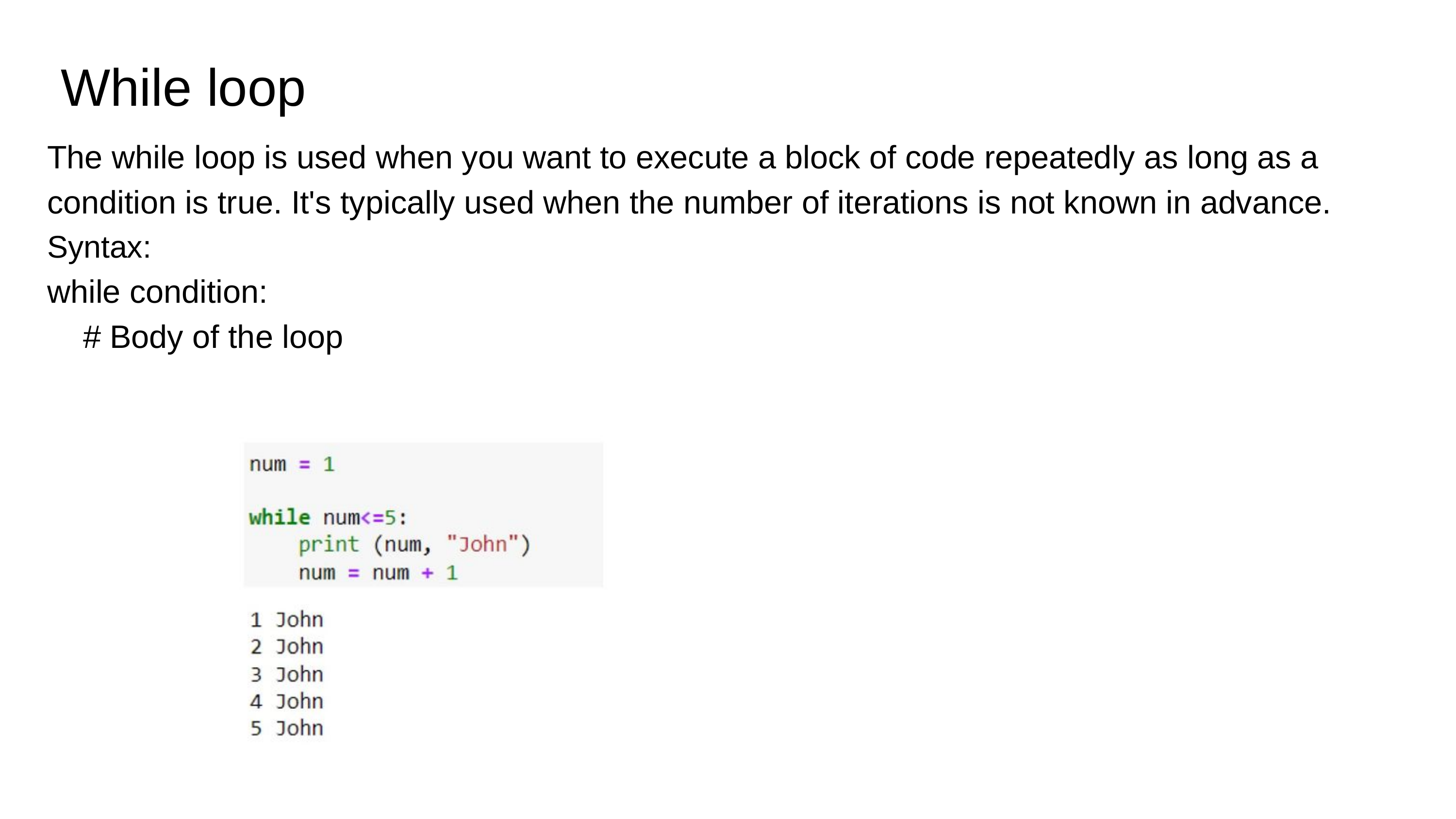

While loop
The while loop is used when you want to execute a block of code repeatedly as long as a condition is true. It's typically used when the number of iterations is not known in advance.
Syntax:
while condition:
    # Body of the loop